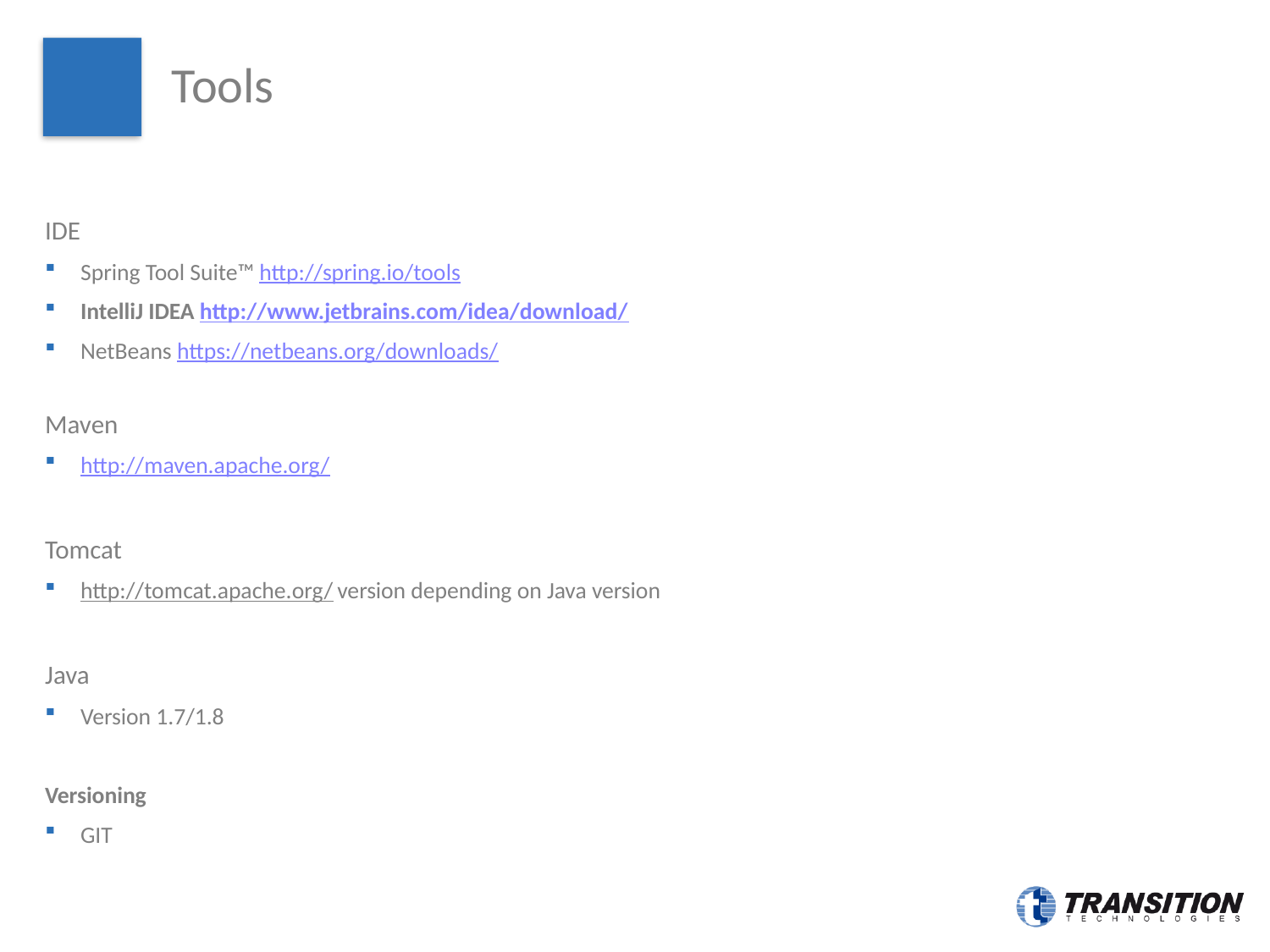

# Tools
IDE
Spring Tool Suite™ http://spring.io/tools
IntelliJ IDEA http://www.jetbrains.com/idea/download/
NetBeans https://netbeans.org/downloads/

Maven
http://maven.apache.org/

Tomcat
http://tomcat.apache.org/ version depending on Java version

Java
Version 1.7/1.8

Versioning
GIT